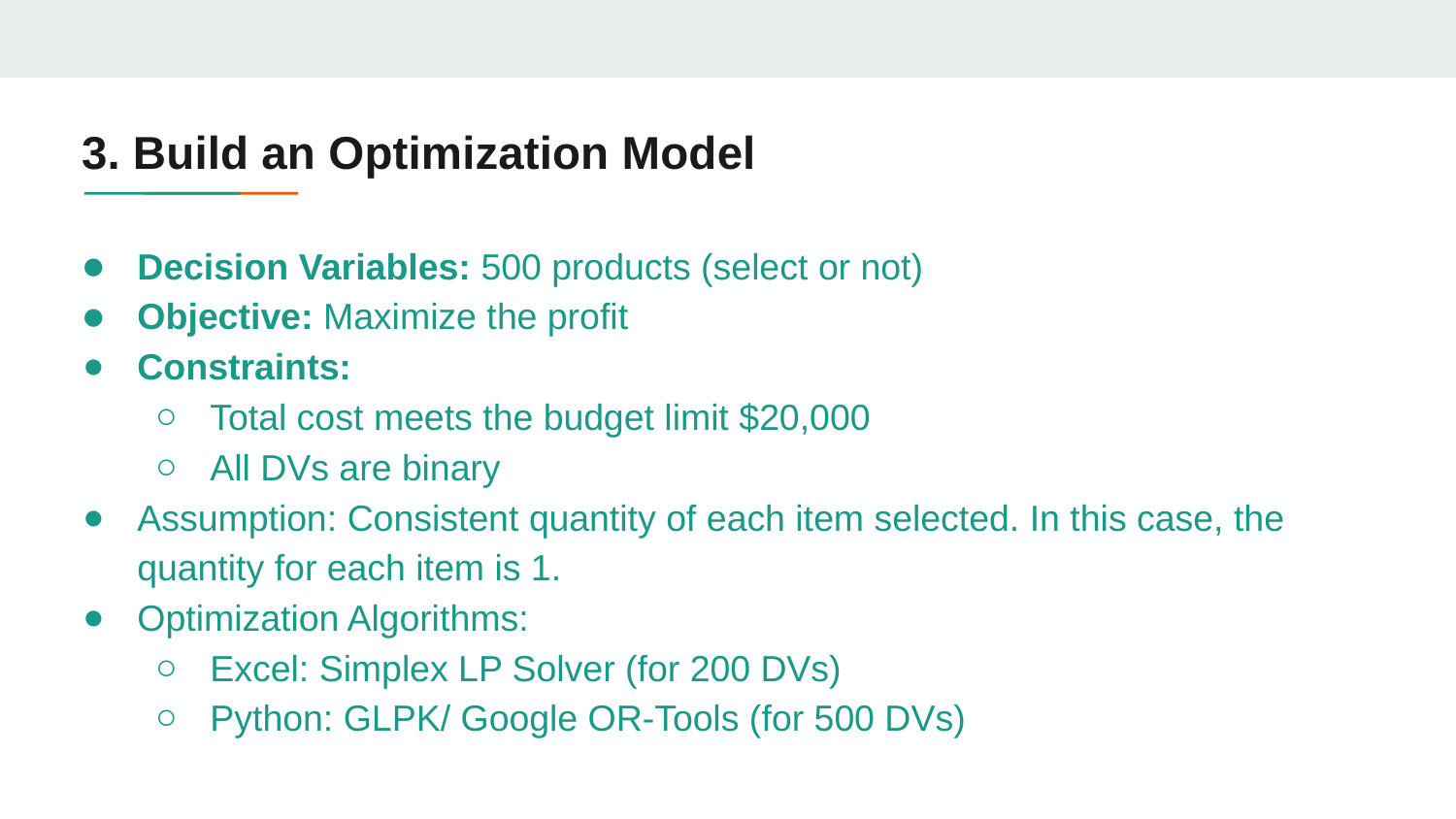

# 3. Build an Optimization Model
Decision Variables: 500 products (select or not)
Objective: Maximize the profit
Constraints:
Total cost meets the budget limit $20,000
All DVs are binary
Assumption: Consistent quantity of each item selected. In this case, the quantity for each item is 1.
Optimization Algorithms:
Excel: Simplex LP Solver (for 200 DVs)
Python: GLPK/ Google OR-Tools (for 500 DVs)